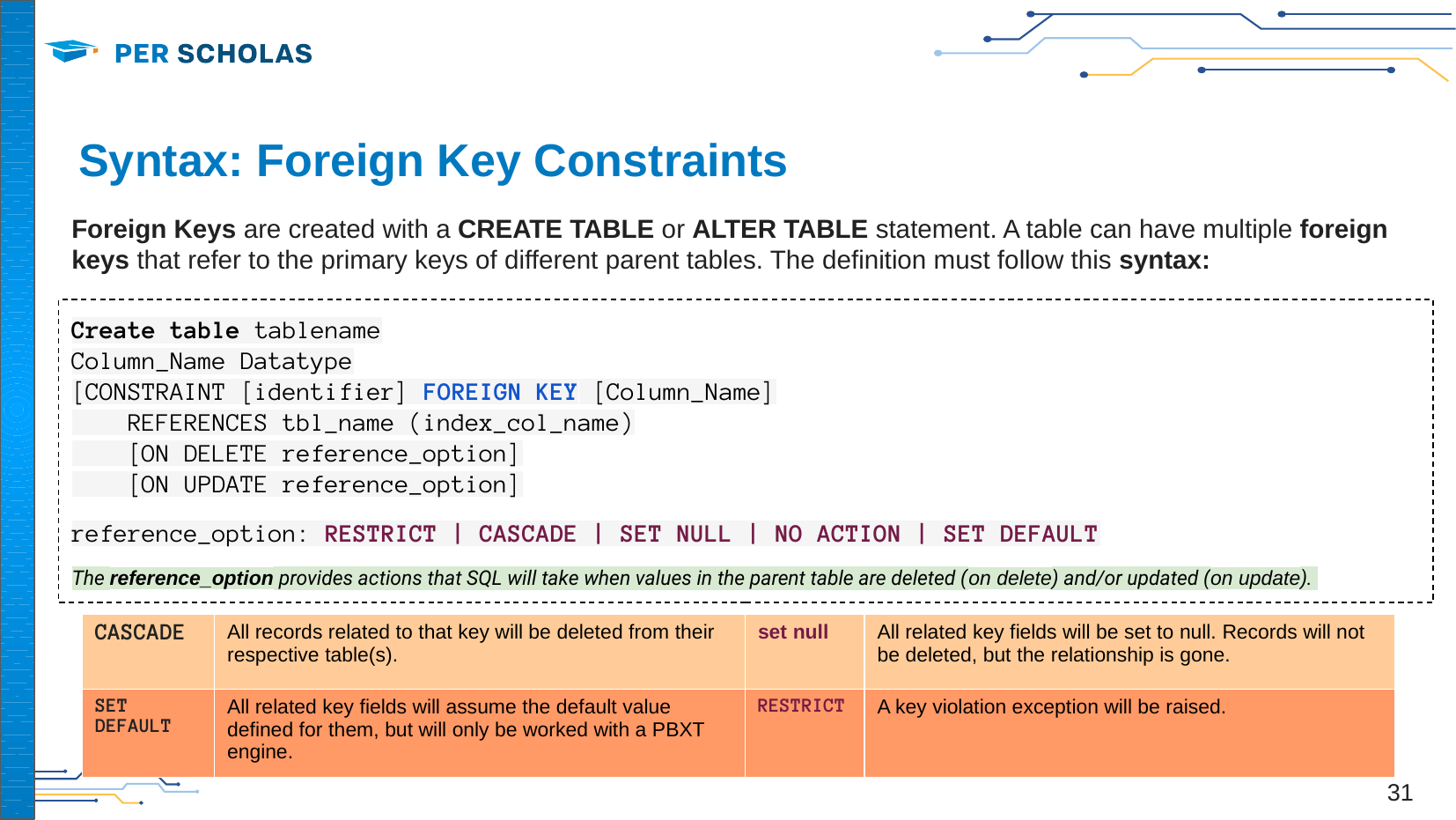

# Syntax: Foreign Key Constraints
Foreign Keys are created with a CREATE TABLE or ALTER TABLE statement. A table can have multiple foreign keys that refer to the primary keys of different parent tables. The definition must follow this syntax:
Create table tablename
Column_Name Datatype
[CONSTRAINT [identifier] FOREIGN KEY [Column_Name]
    REFERENCES tbl_name (index_col_name)
    [ON DELETE reference_option]
    [ON UPDATE reference_option]
reference_option: RESTRICT | CASCADE | SET NULL | NO ACTION | SET DEFAULT
The reference_option provides actions that SQL will take when values in the parent table are deleted (on delete) and/or updated (on update).
| CASCADE | All records related to that key will be deleted from their respective table(s). | set null | All related key fields will be set to null. Records will not be deleted, but the relationship is gone. |
| --- | --- | --- | --- |
| SET DEFAULT | All related key fields will assume the default value defined for them, but will only be worked with a PBXT engine. | RESTRICT | A key violation exception will be raised. |
31